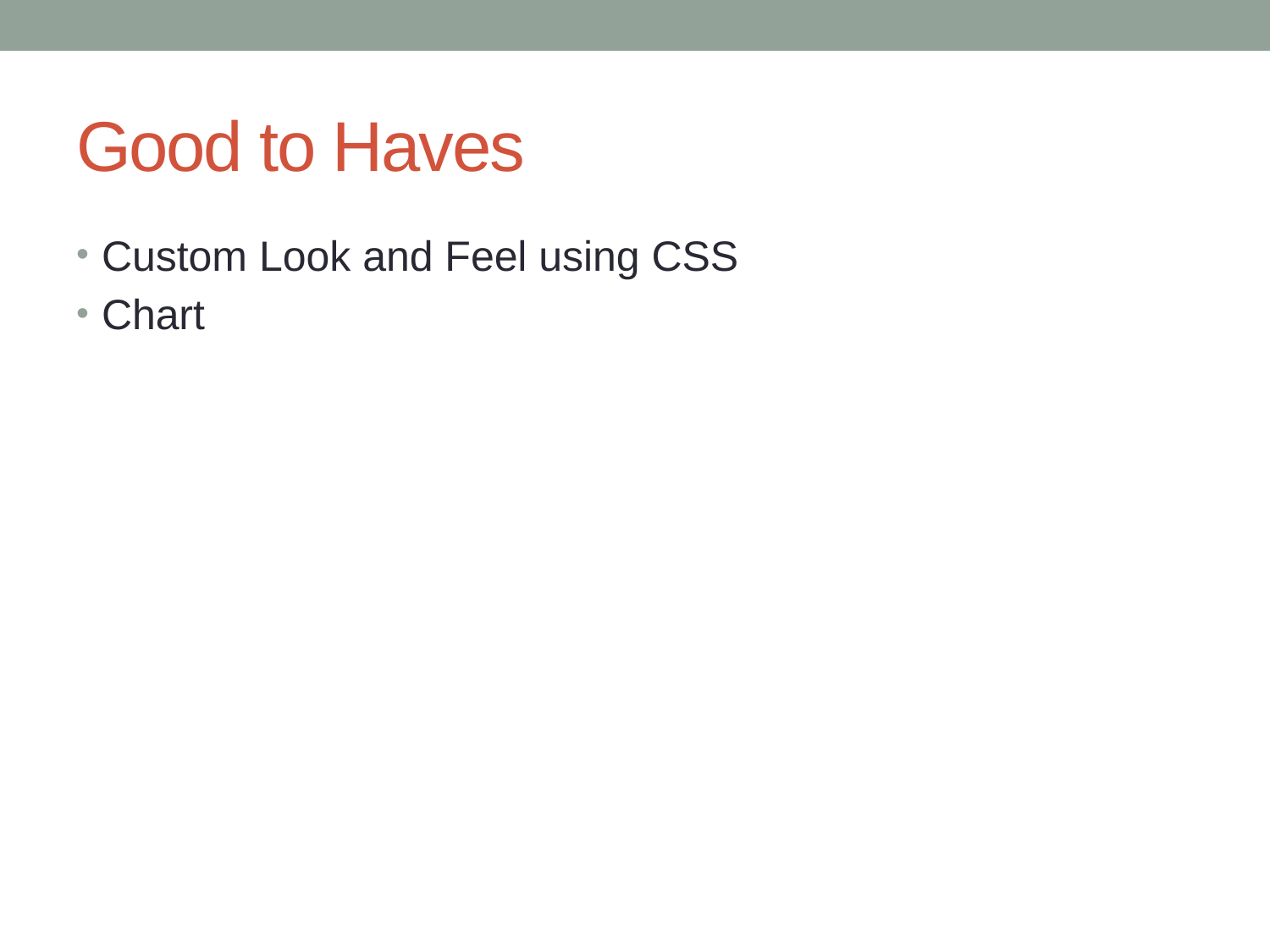

# Good to Haves
Custom Look and Feel using CSS
Chart